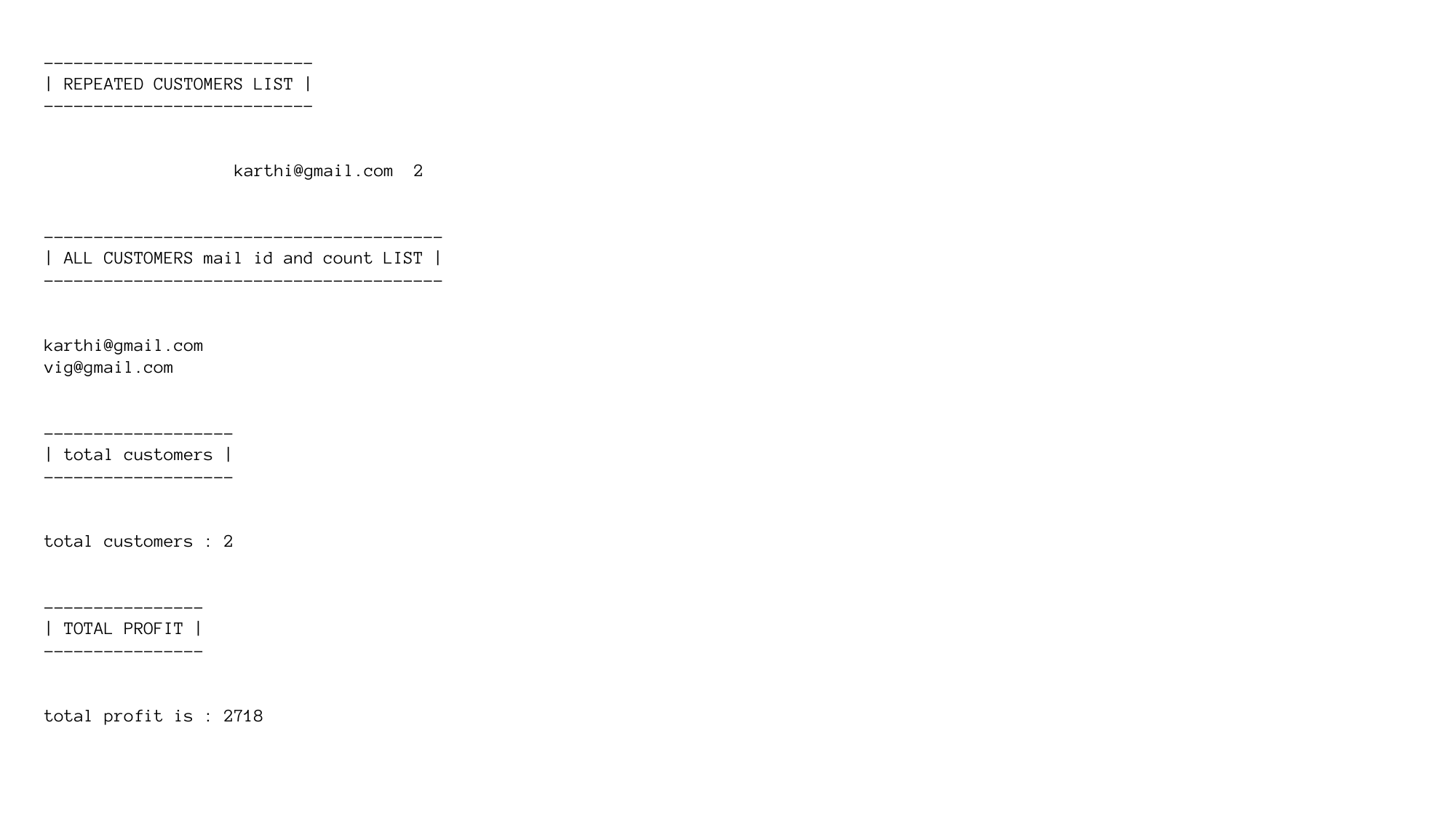

---------------------------
| REPEATED CUSTOMERS LIST |
---------------------------

                   karthi@gmail.com  2

----------------------------------------
| ALL CUSTOMERS mail id and count LIST |
----------------------------------------

karthi@gmail.com
vig@gmail.com

-------------------
| total customers |
-------------------

total customers : 2

----------------
| TOTAL PROFIT |
----------------

total profit is : 2718